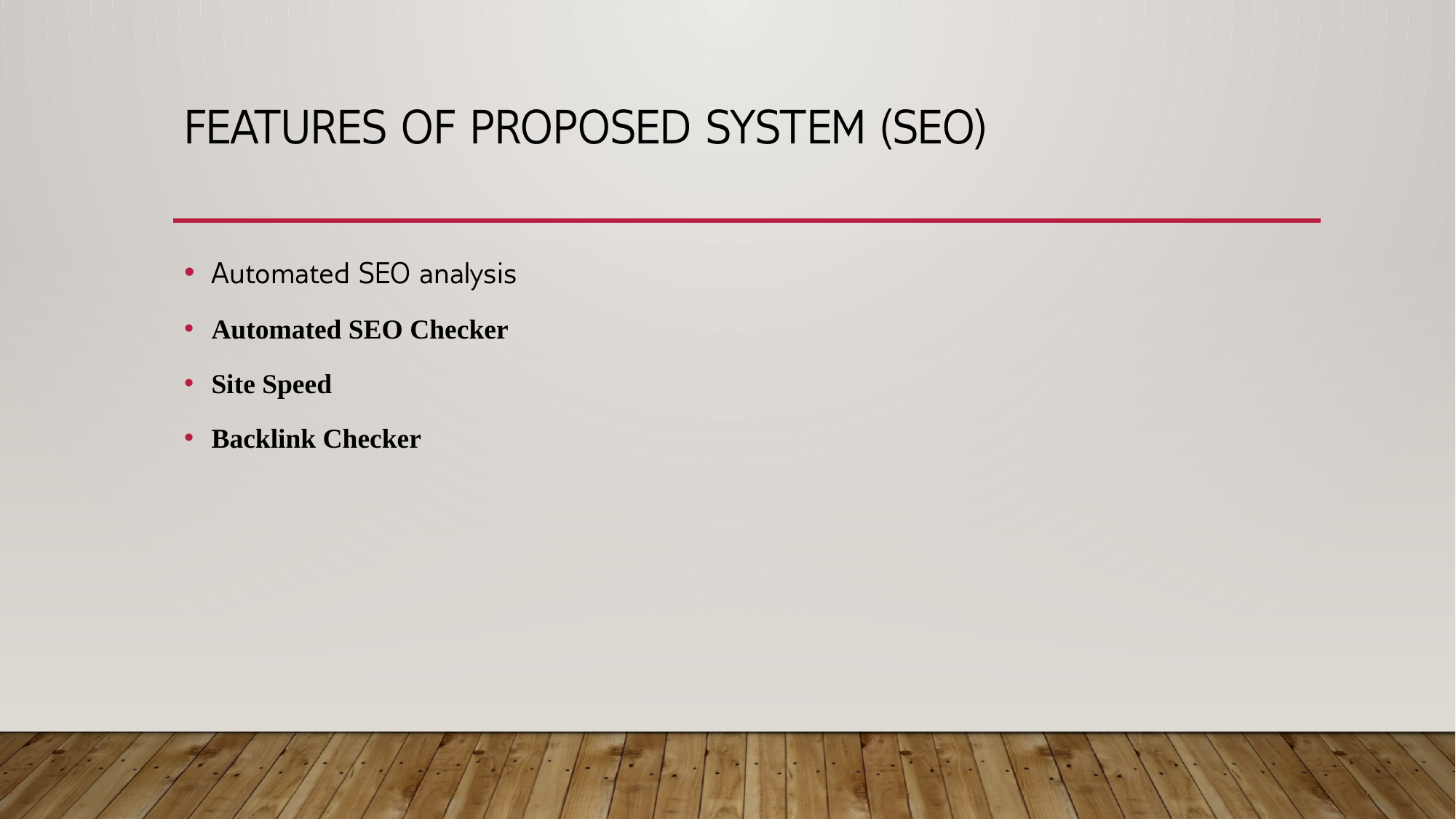

# Features of proposed system (SEO)
Automated SEO analysis
Automated SEO Checker
Site Speed
Backlink Checker